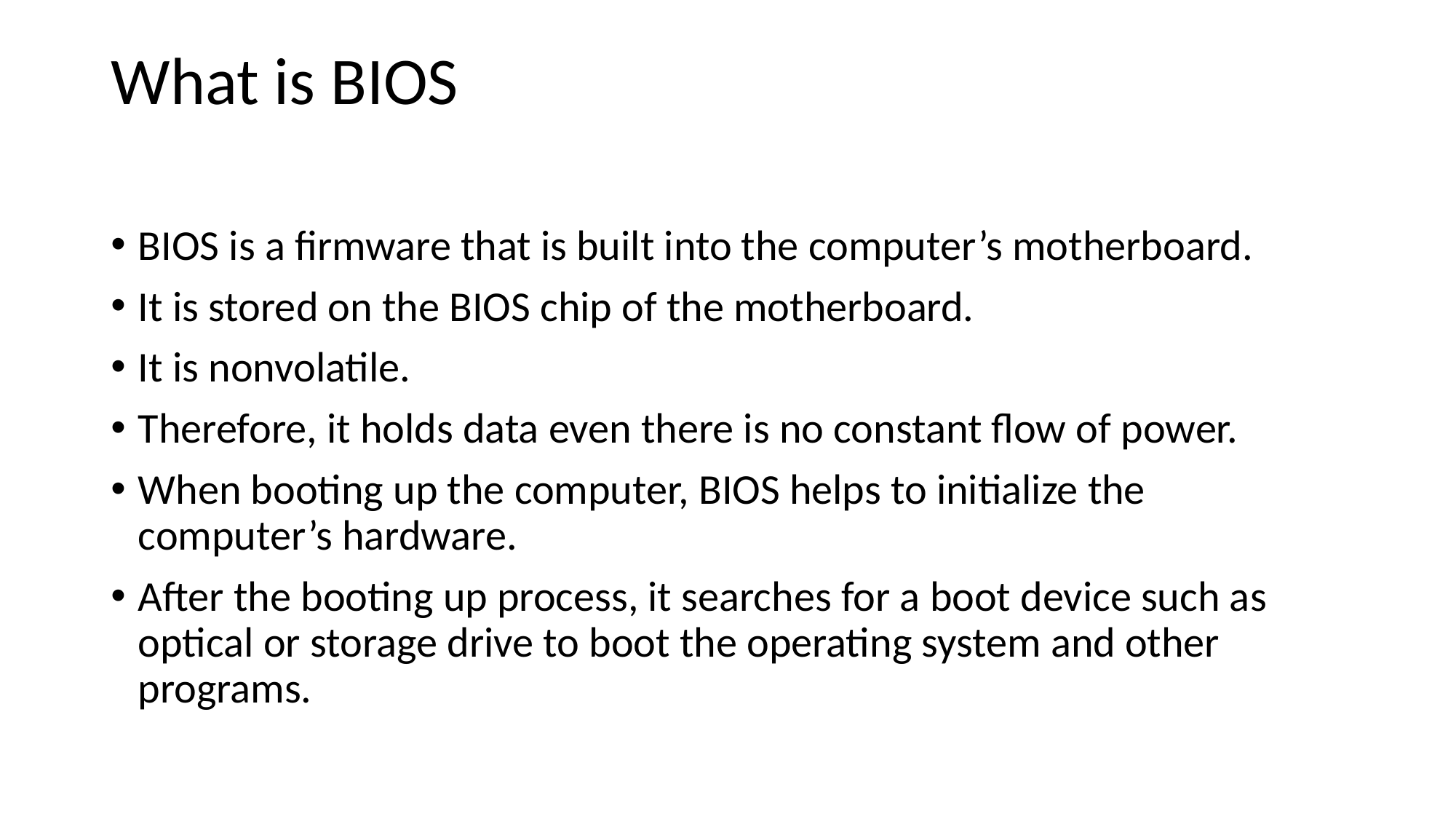

# What is BIOS
BIOS is a firmware that is built into the computer’s motherboard.
It is stored on the BIOS chip of the motherboard.
It is nonvolatile.
Therefore, it holds data even there is no constant flow of power.
When booting up the computer, BIOS helps to initialize the computer’s hardware.
After the booting up process, it searches for a boot device such as optical or storage drive to boot the operating system and other programs.